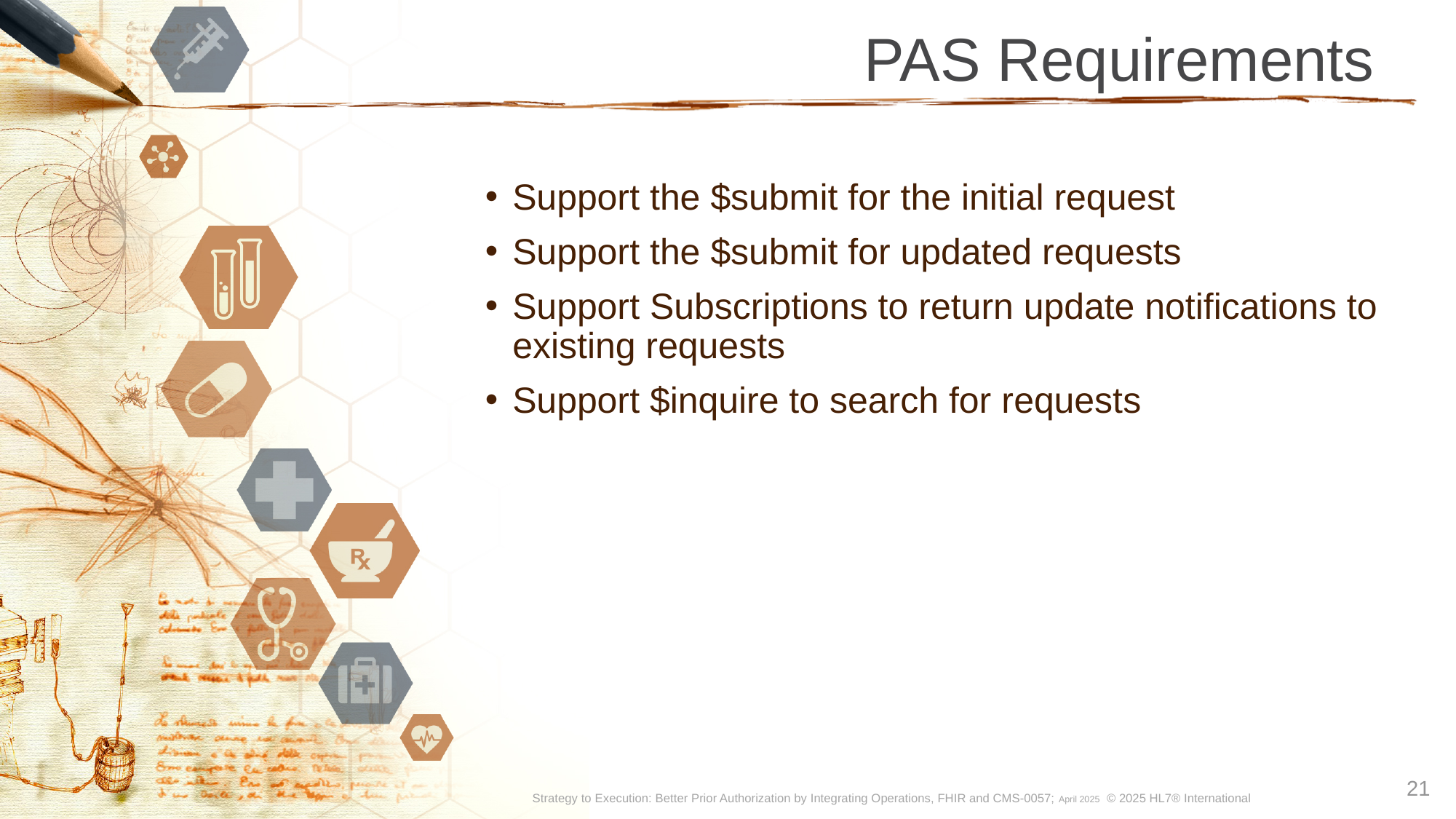

# PAS Requirements
Support the $submit for the initial request
Support the $submit for updated requests
Support Subscriptions to return update notifications to existing requests
Support $inquire to search for requests

21